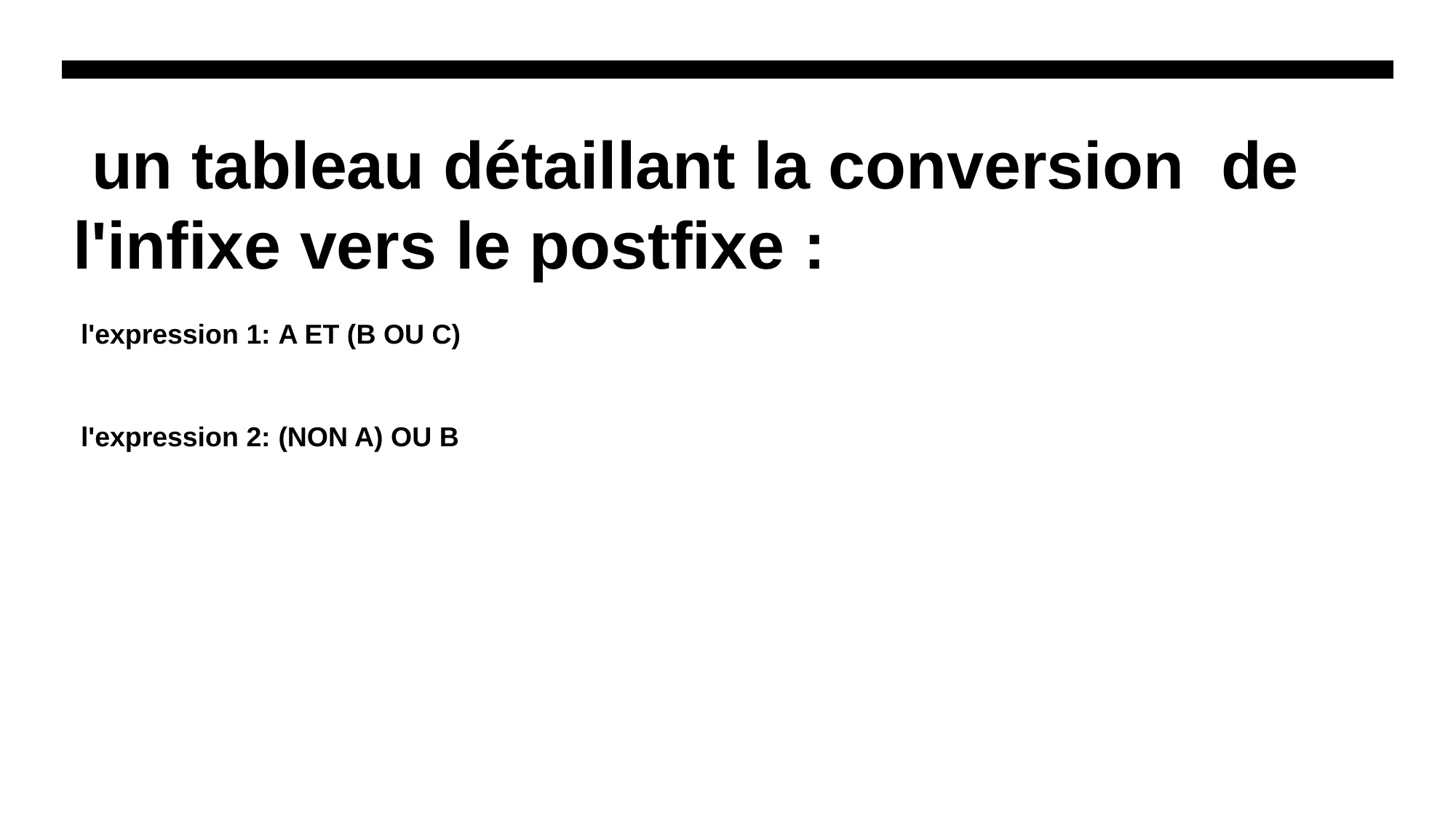

# un tableau détaillant la conversion  de l'infixe vers le postfixe :

 l'expression 1: A ET (B OU C)

 l'expression 2: (NON A) OU B